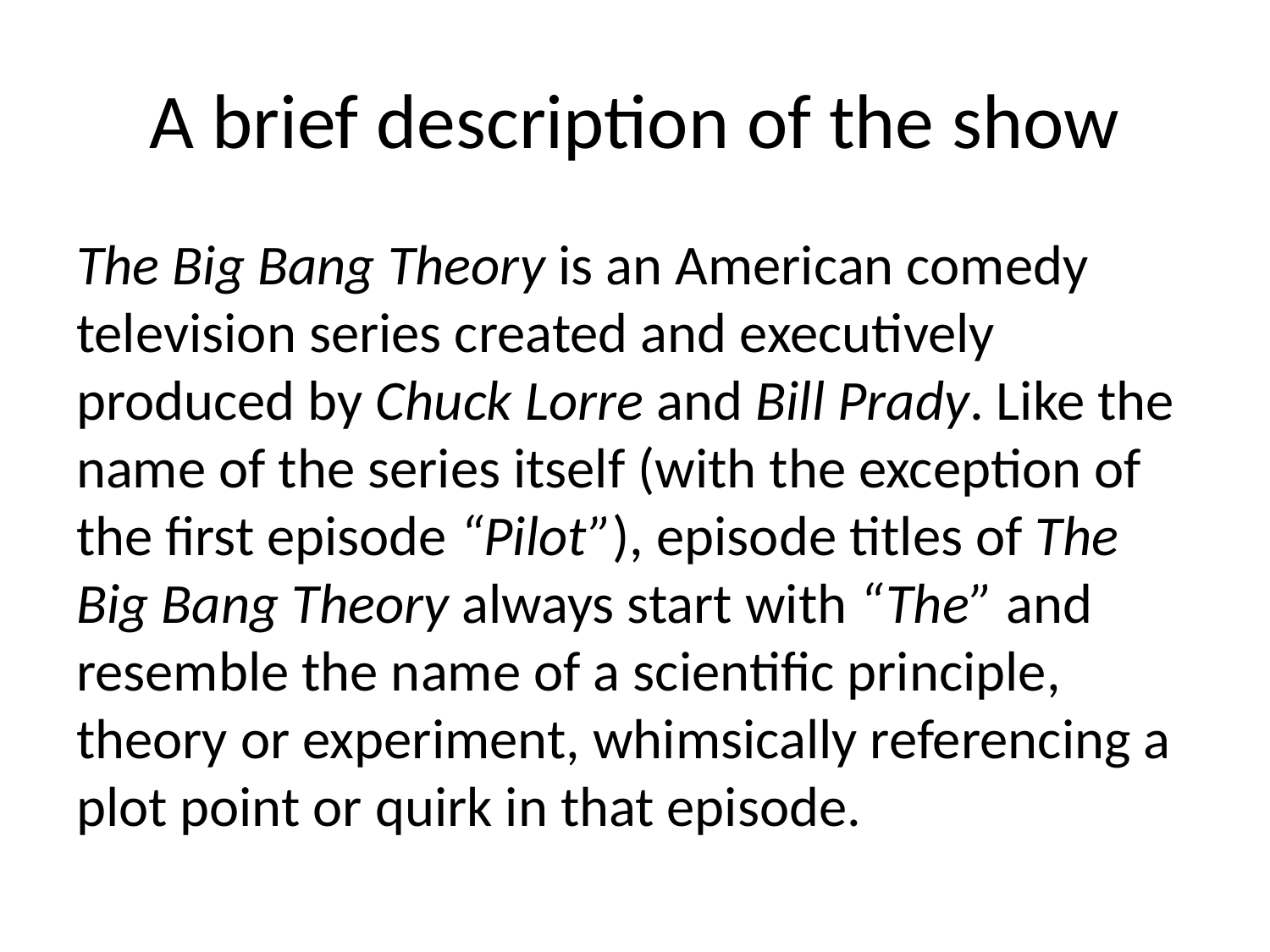

# A brief description of the show
The Big Bang Theory is an American comedy television series created and executively produced by Chuck Lorre and Bill Prady. Like the name of the series itself (with the exception of the first episode “Pilot”), episode titles of The Big Bang Theory always start with “The” and resemble the name of a scientific principle, theory or experiment, whimsically referencing a plot point or quirk in that episode.